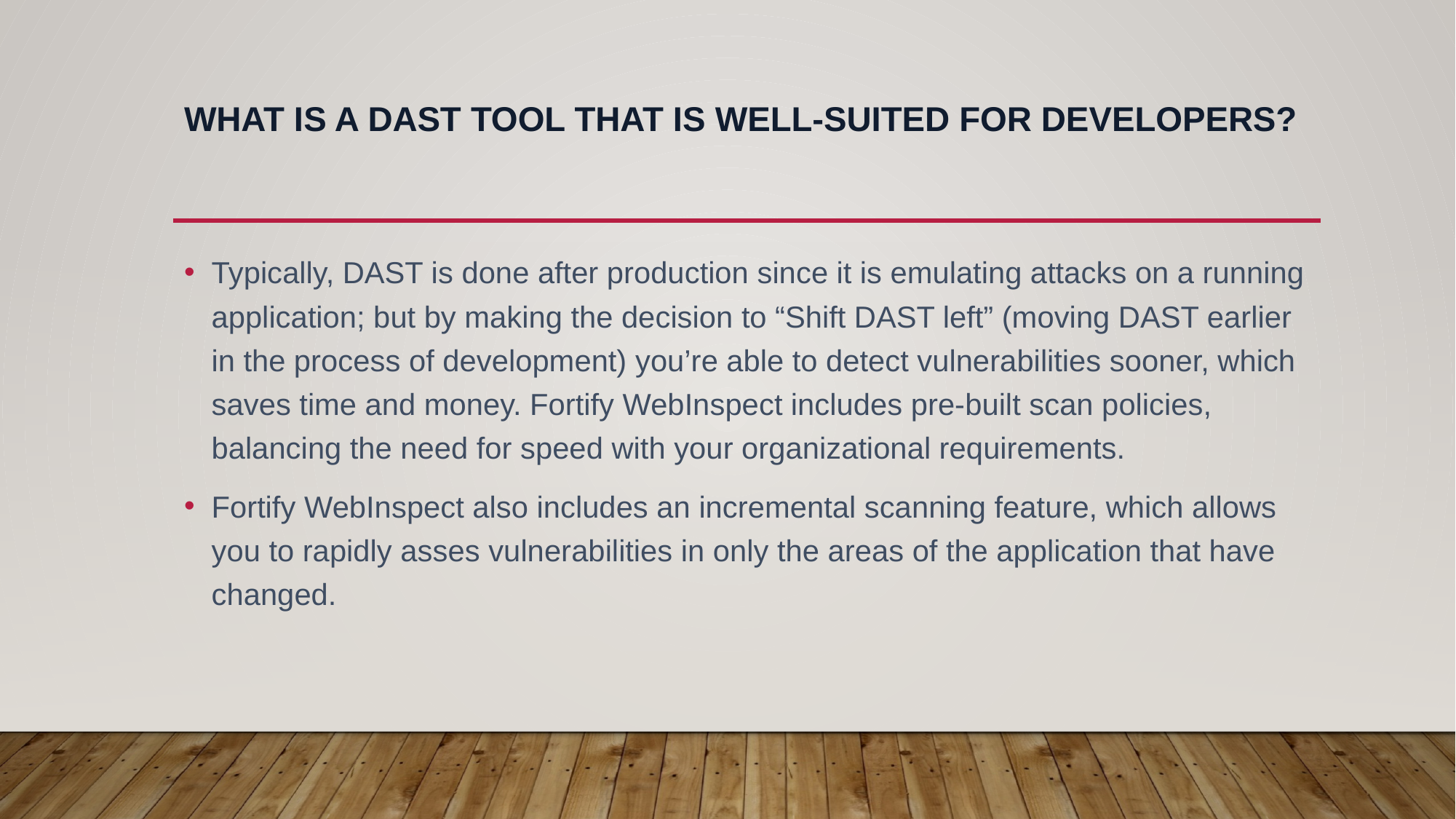

# What is a DAST tool that is well-suited for developers?
Typically, DAST is done after production since it is emulating attacks on a running application; but by making the decision to “Shift DAST left” (moving DAST earlier in the process of development) you’re able to detect vulnerabilities sooner, which saves time and money. Fortify WebInspect includes pre-built scan policies, balancing the need for speed with your organizational requirements.
Fortify WebInspect also includes an incremental scanning feature, which allows you to rapidly asses vulnerabilities in only the areas of the application that have changed.